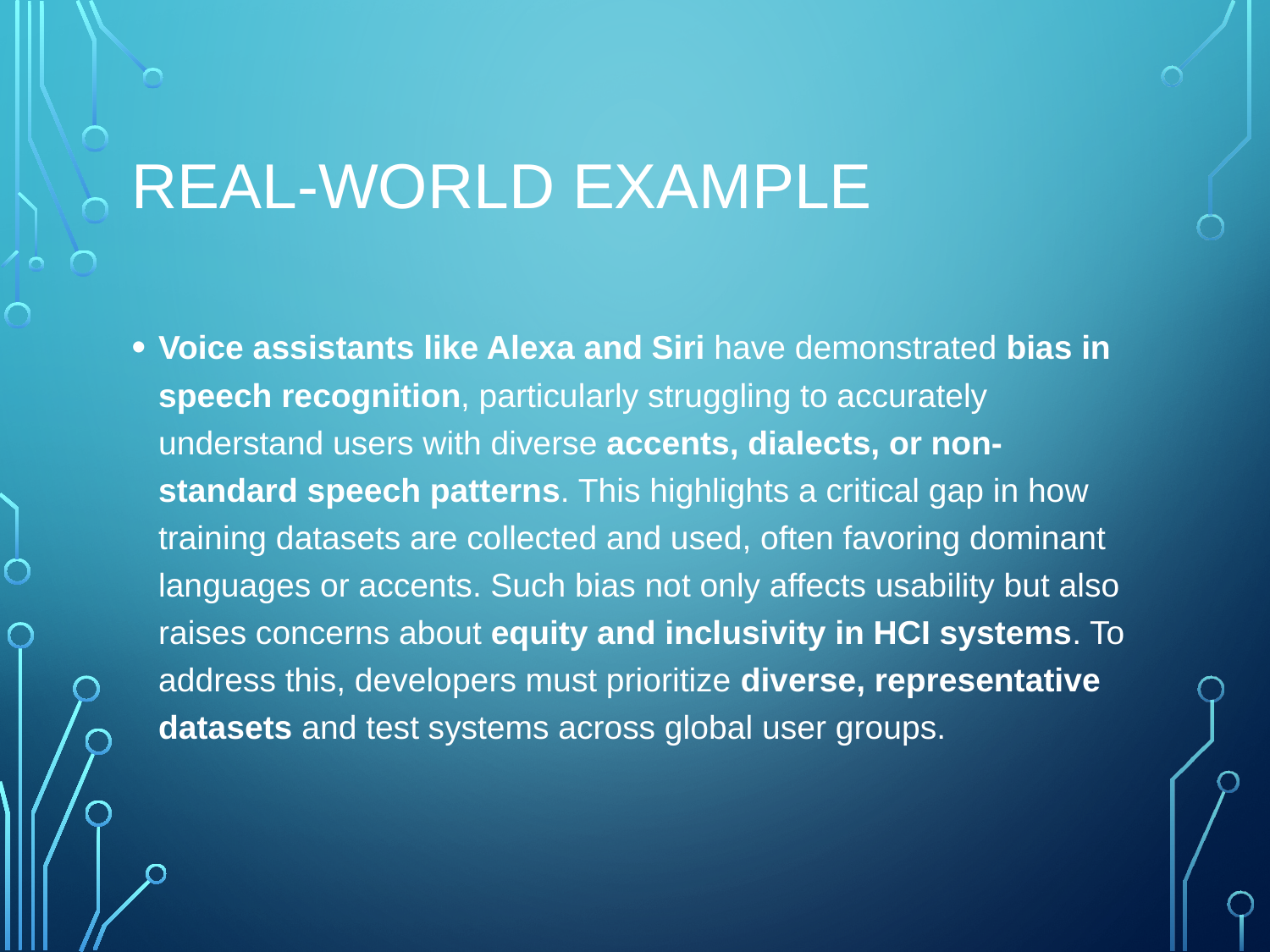

# Real-World Example
Voice assistants like Alexa and Siri have demonstrated bias in speech recognition, particularly struggling to accurately understand users with diverse accents, dialects, or non-standard speech patterns. This highlights a critical gap in how training datasets are collected and used, often favoring dominant languages or accents. Such bias not only affects usability but also raises concerns about equity and inclusivity in HCI systems. To address this, developers must prioritize diverse, representative datasets and test systems across global user groups.